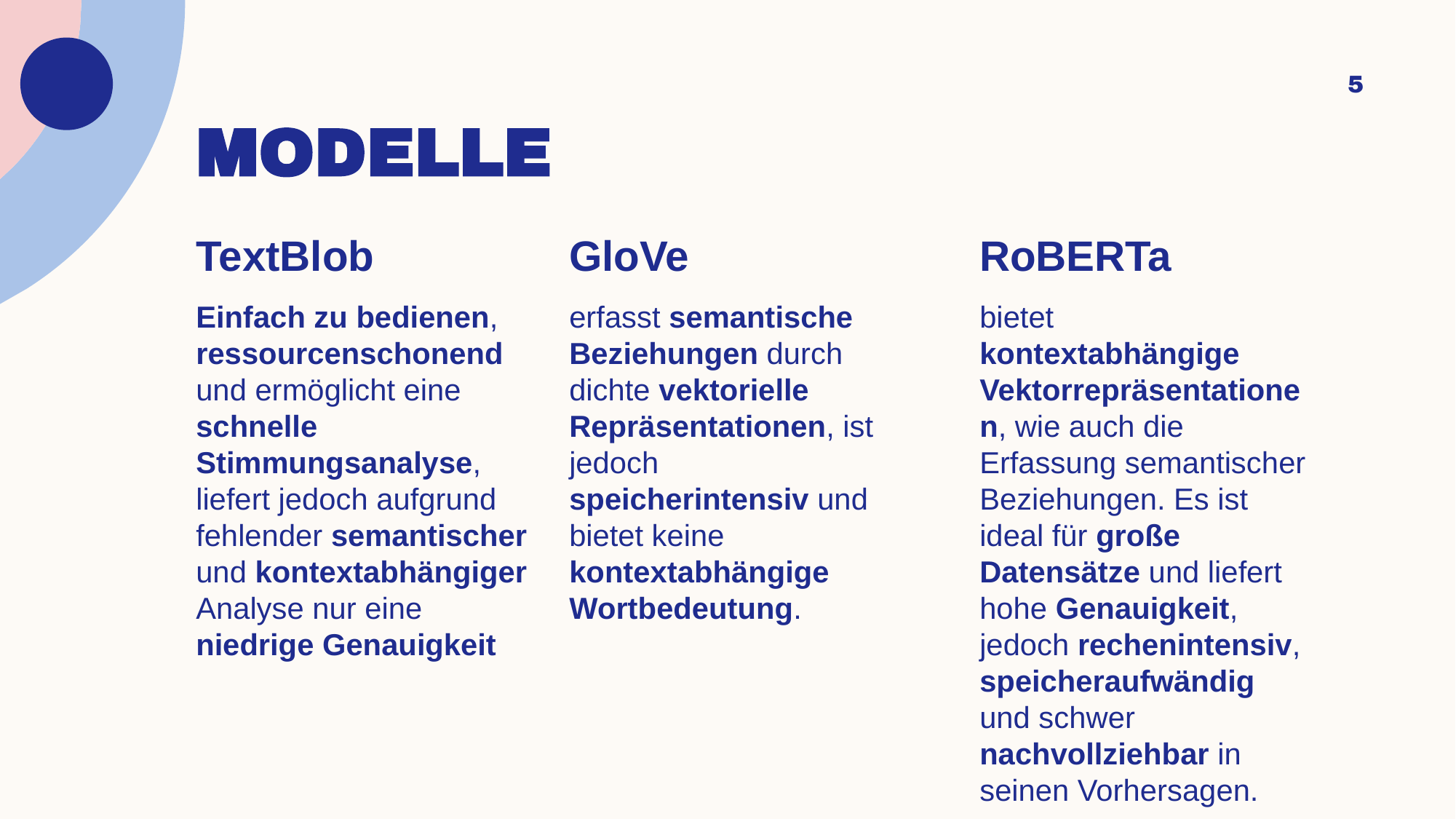

5
# modelle
TextBlob
Einfach zu bedienen, ressourcenschonend und ermöglicht eine schnelle Stimmungsanalyse, liefert jedoch aufgrund fehlender semantischer und kontextabhängiger Analyse nur eine niedrige Genauigkeit
GloVe
erfasst semantische Beziehungen durch dichte vektorielle Repräsentationen, ist jedoch speicherintensiv und bietet keine kontextabhängige Wortbedeutung.
RoBERTa
bietet kontextabhängige Vektorrepräsentationen, wie auch die Erfassung semantischer Beziehungen. Es ist ideal für große Datensätze und liefert hohe Genauigkeit, jedoch rechenintensiv, speicheraufwändig und schwer nachvollziehbar in seinen Vorhersagen.